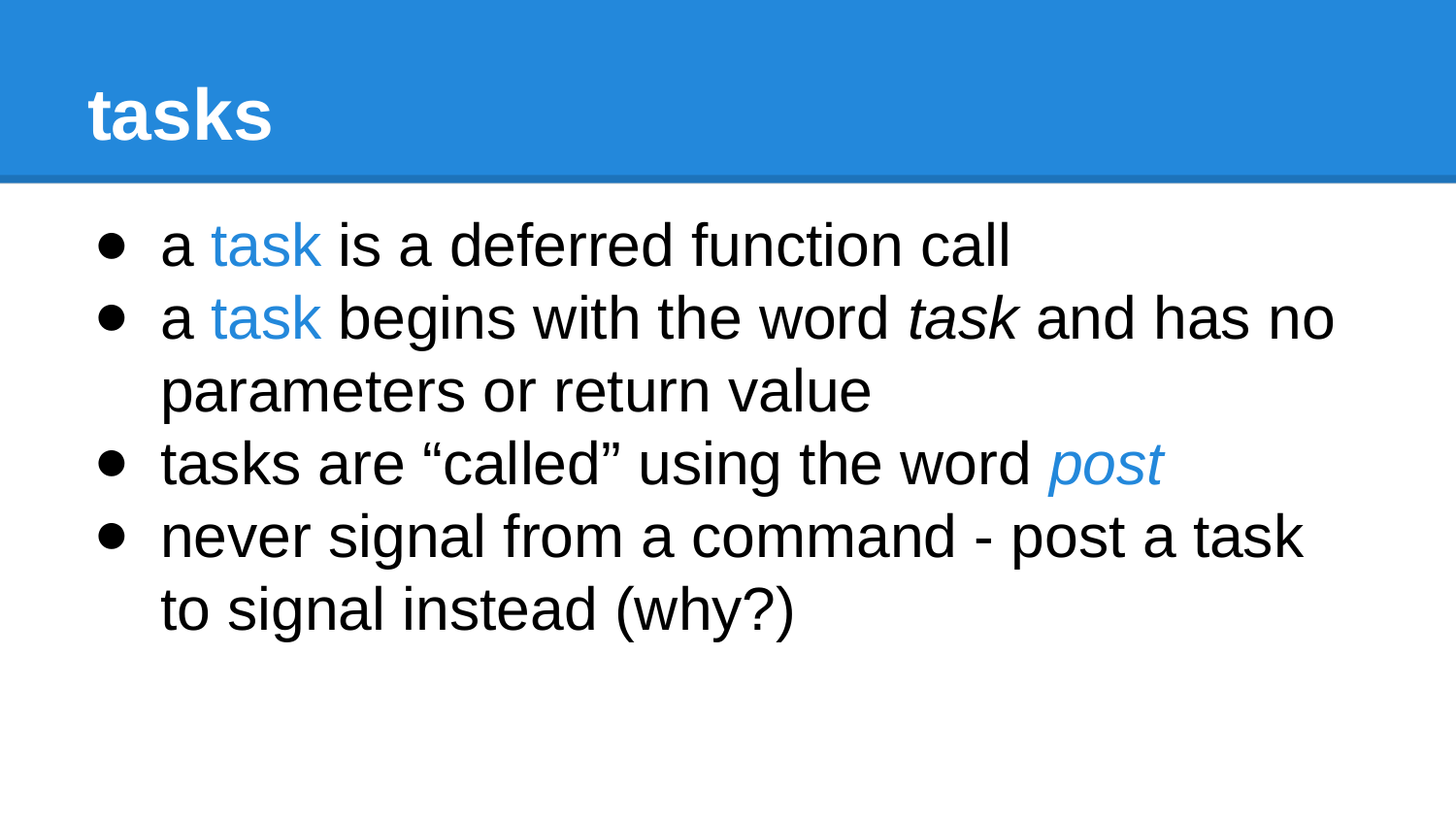

# tasks
a task is a deferred function call
a task begins with the word task and has no parameters or return value
tasks are “called” using the word post
never signal from a command - post a task to signal instead (why?)